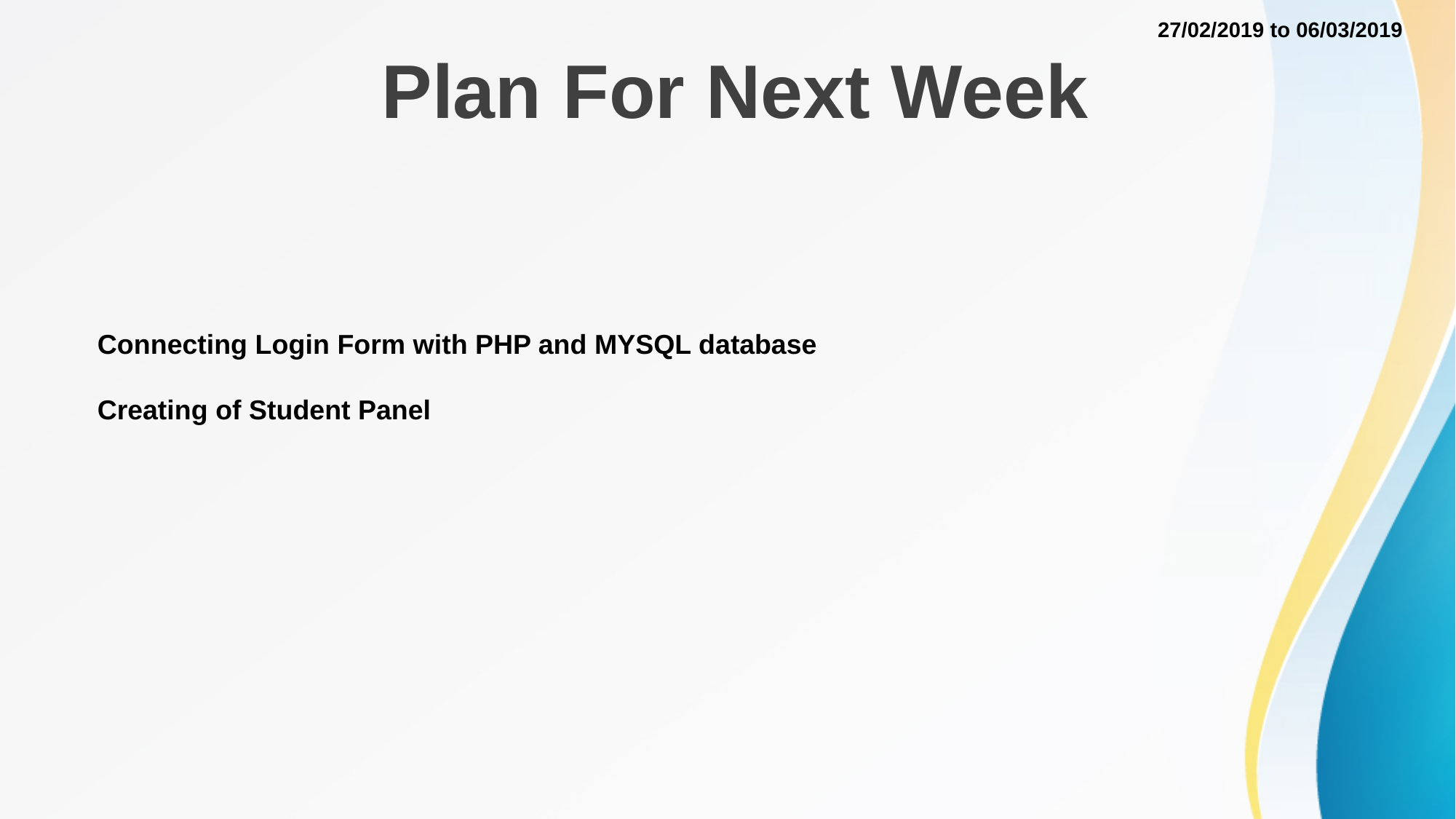

27/02/2019 to 06/03/2019
Plan For Next Week
Connecting Login Form with PHP and MYSQL database

Creating of Student Panel